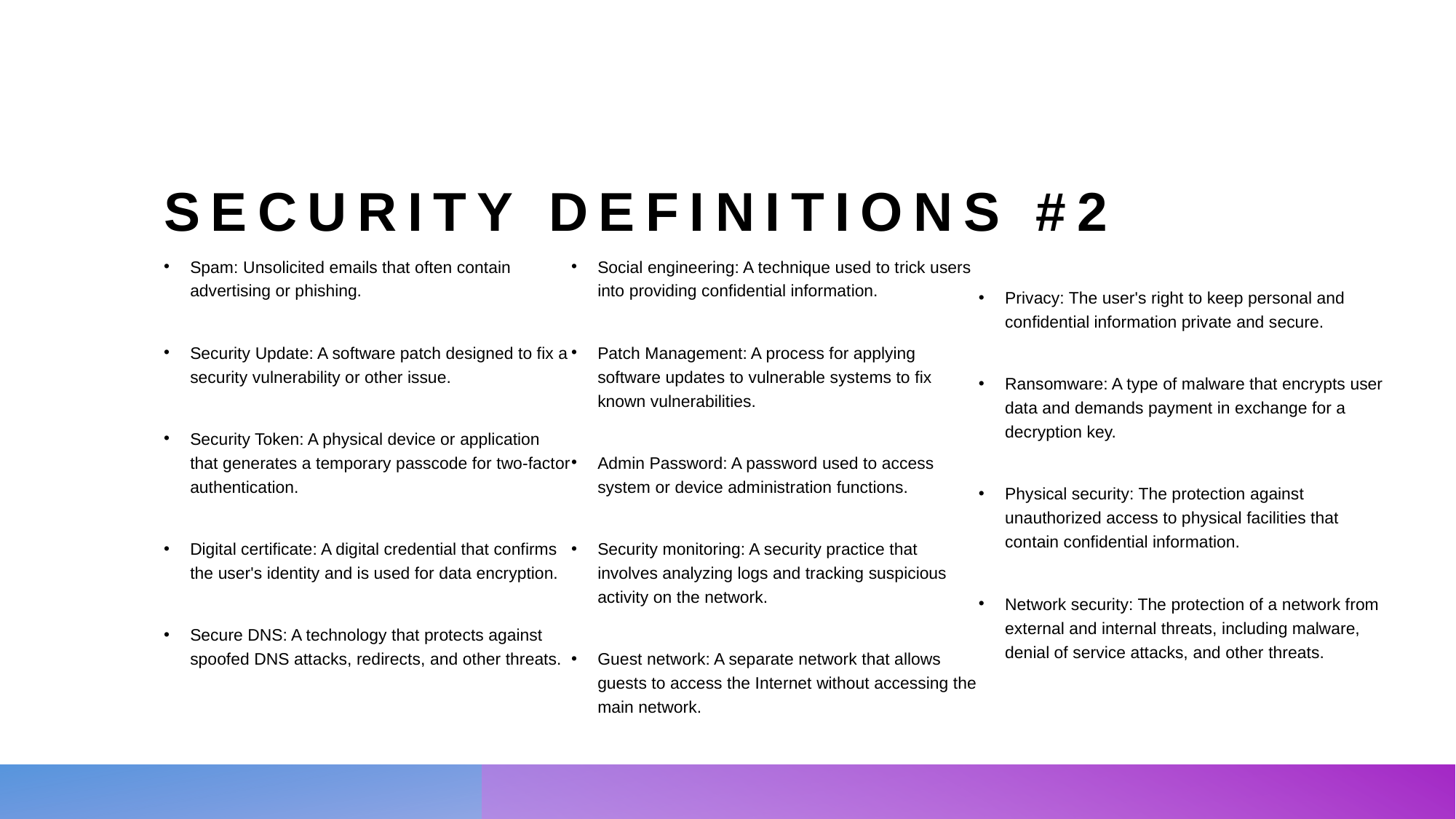

# Security Definitions #2
Spam: Unsolicited emails that often contain advertising or phishing.

Security Update: A software patch designed to fix a security vulnerability or other issue.

Security Token: A physical device or application that generates a temporary passcode for two-factor authentication.

Digital certificate: A digital credential that confirms the user's identity and is used for data encryption.

Secure DNS: A technology that protects against spoofed DNS attacks, redirects, and other threats.

Social engineering: A technique used to trick users into providing confidential information.

Patch Management: A process for applying software updates to vulnerable systems to fix known vulnerabilities.

Admin Password: A password used to access system or device administration functions.

Security monitoring: A security practice that involves analyzing logs and tracking suspicious activity on the network.

Guest network: A separate network that allows guests to access the Internet without accessing the main network.

Privacy: The user's right to keep personal and confidential information private and secure.

Ransomware: A type of malware that encrypts user data and demands payment in exchange for a decryption key.

Physical security: The protection against unauthorized access to physical facilities that contain confidential information.

Network security: The protection of a network from external and internal threats, including malware, denial of service attacks, and other threats.